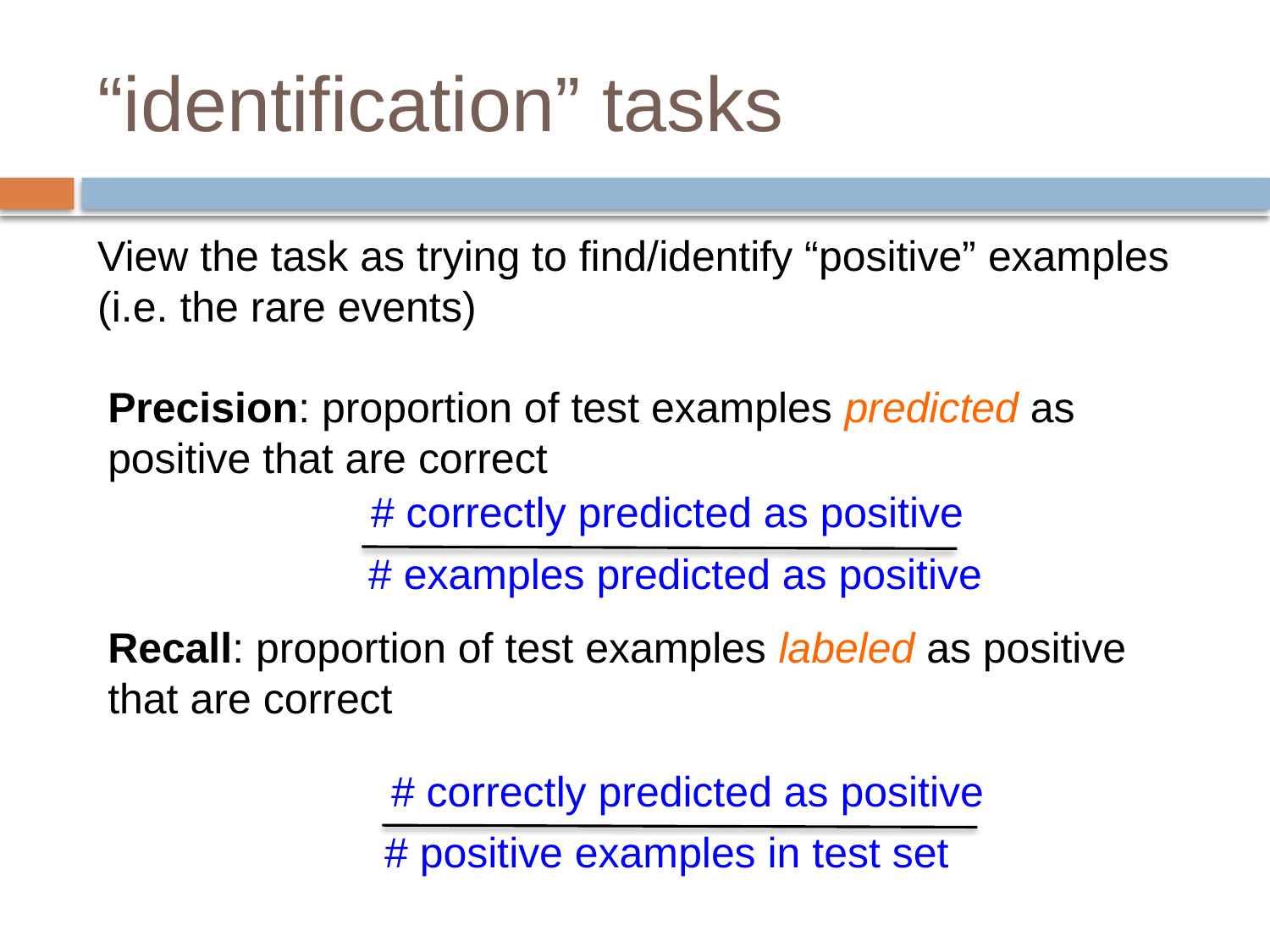

# “identification” tasks
View the task as trying to find/identify “positive” examples (i.e. the rare events)
Precision: proportion of test examples predicted as positive that are correct

Recall: proportion of test examples labeled as positive that are correct
# correctly predicted as positive
# examples predicted as positive
# correctly predicted as positive
# positive examples in test set